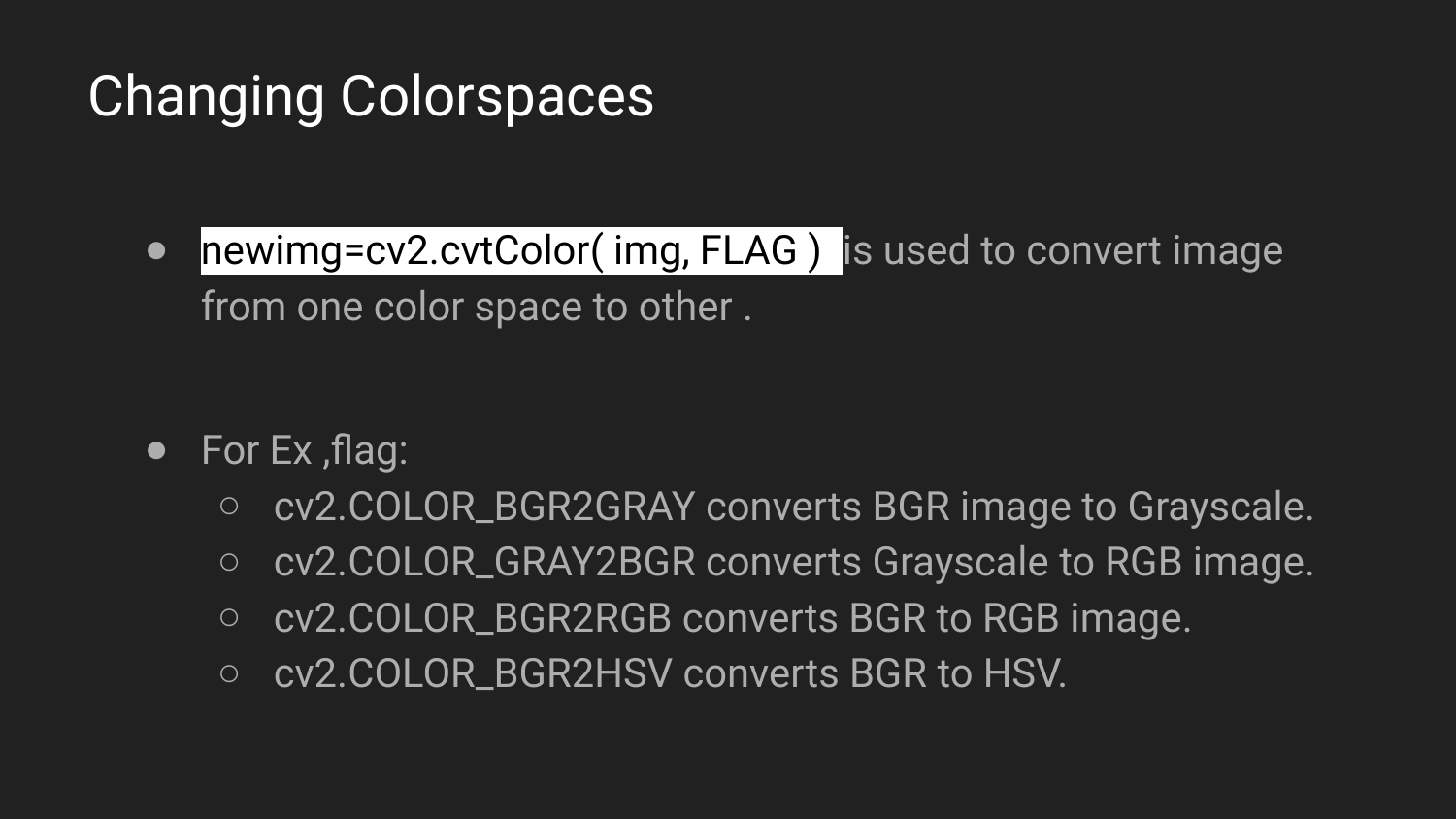

# Changing Colorspaces
newimg=cv2.cvtColor( img, FLAG )  is used to convert image from one color space to other .

For Ex ,flag:
cv2.COLOR_BGR2GRAY converts BGR image to Grayscale.
cv2.COLOR_GRAY2BGR converts Grayscale to RGB image.
cv2.COLOR_BGR2RGB converts BGR to RGB image.
cv2.COLOR_BGR2HSV converts BGR to HSV.